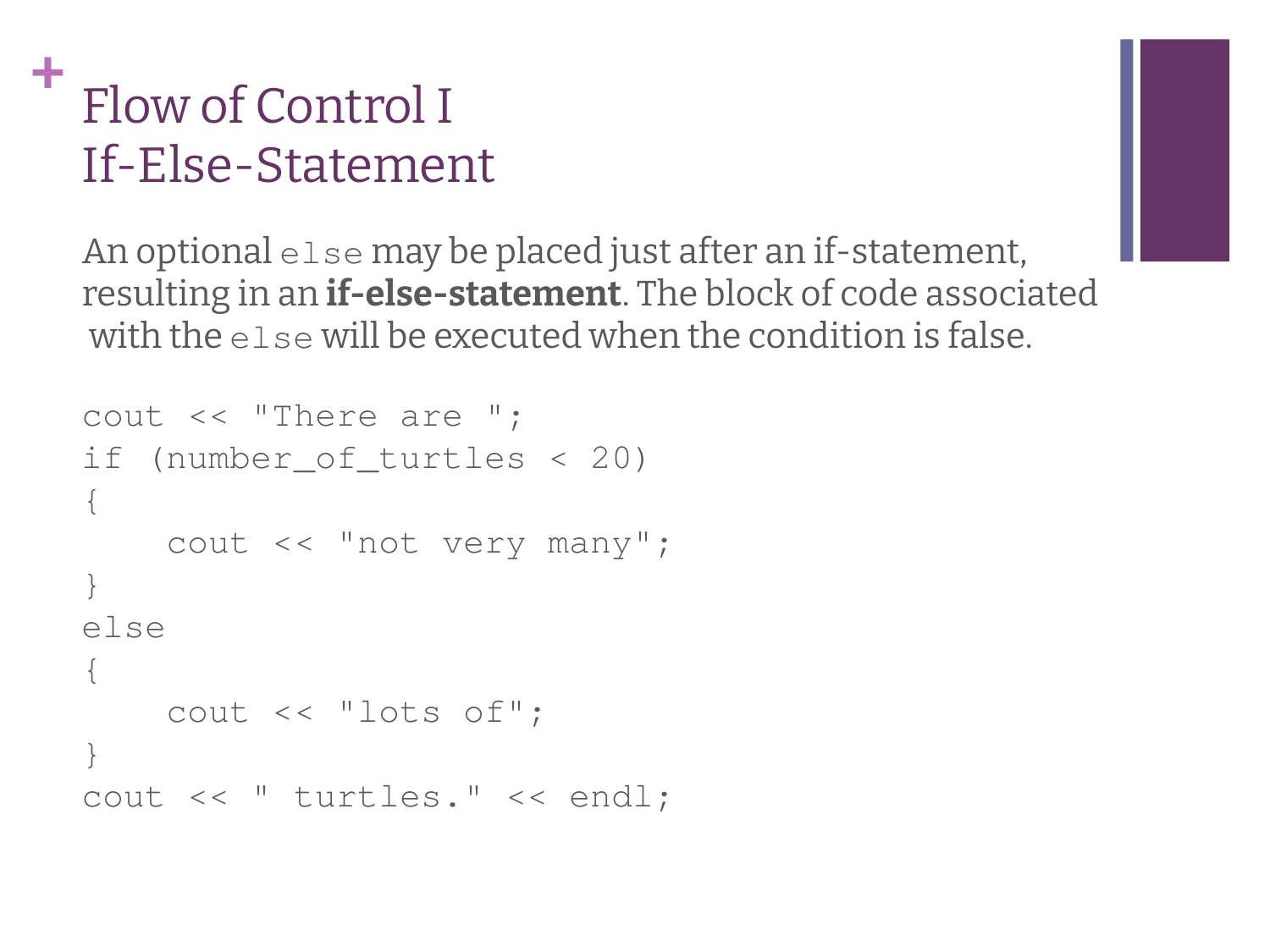

# Flow of Control I If-Else-Statement
An optional else may be placed just after an if-statement, resulting in an if-else-statement. The block of code associated  with the else will be executed when the condition is false.
cout << "There are ";
if (number_of_turtles < 20)
{
    cout << "not very many";
}
else
{
    cout << "lots of";
}
cout << " turtles." << endl;